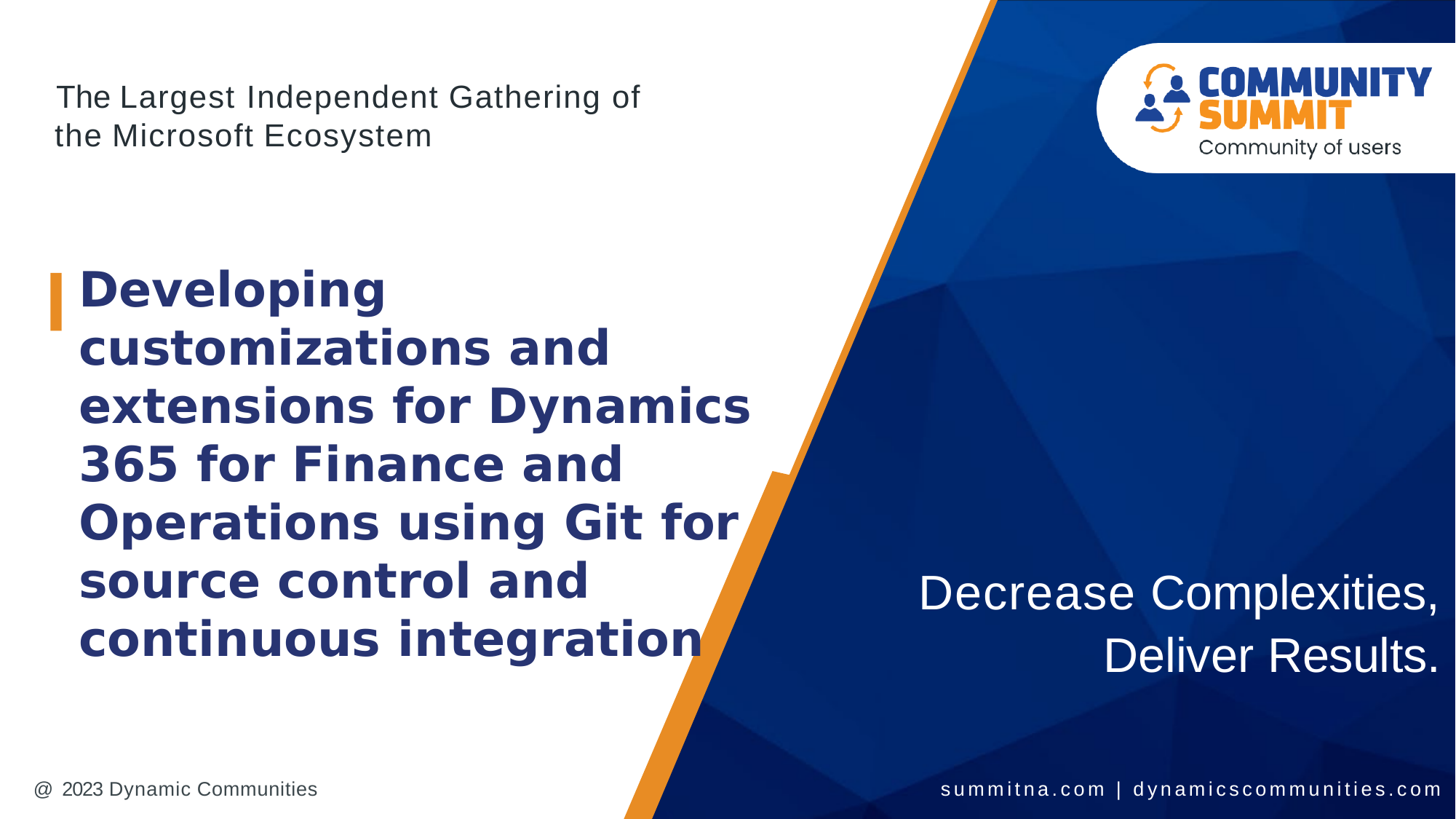

# Developing customizations and extensions for Dynamics 365 for Finance and Operations using Git for source control and continuous integration